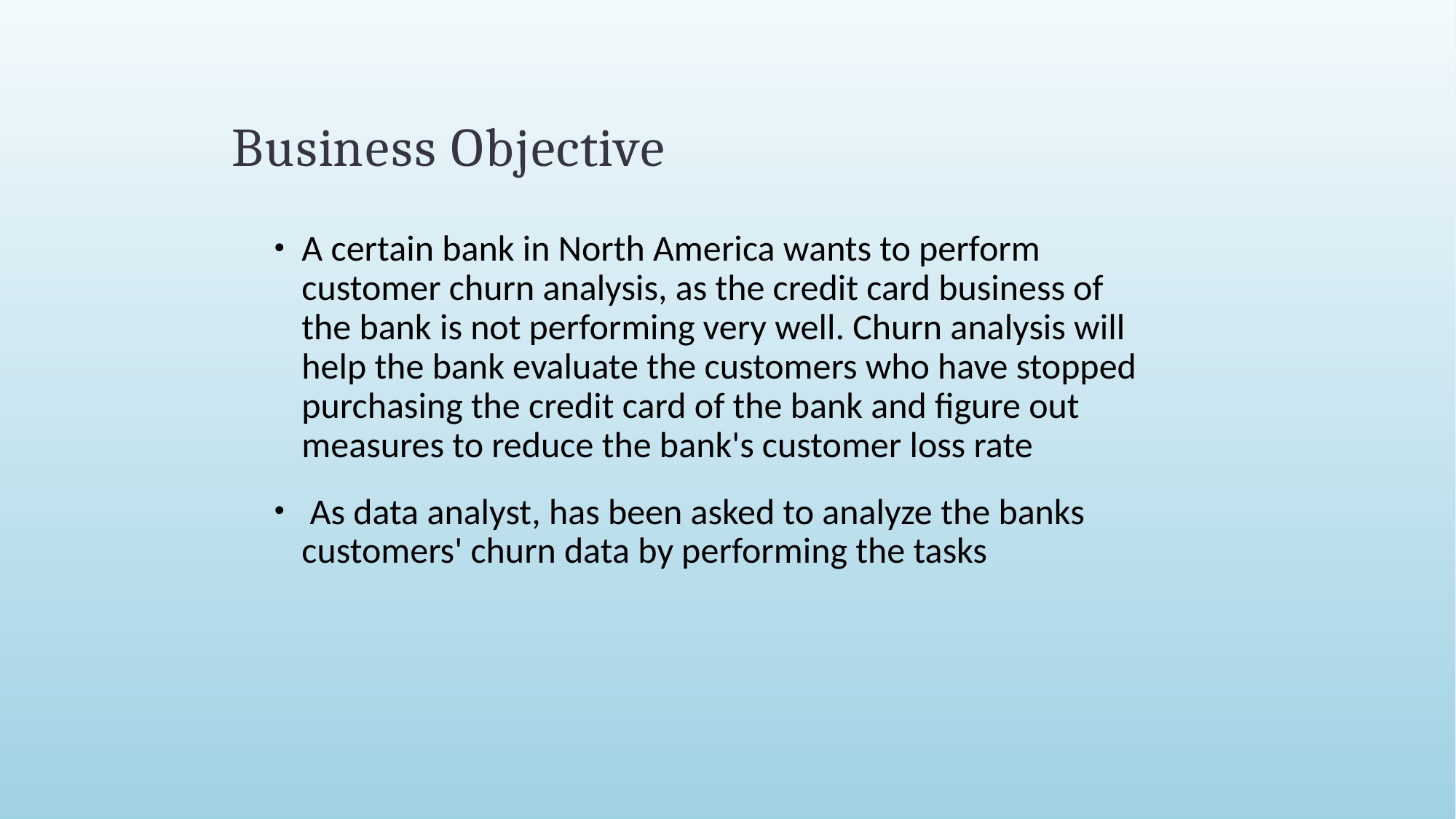

# Business Objective
A certain bank in North America wants to perform customer churn analysis, as the credit card business of the bank is not performing very well. Churn analysis will help the bank evaluate the customers who have stopped purchasing the credit card of the bank and figure out measures to reduce the bank's customer loss rate
 As data analyst, has been asked to analyze the banks customers' churn data by performing the tasks